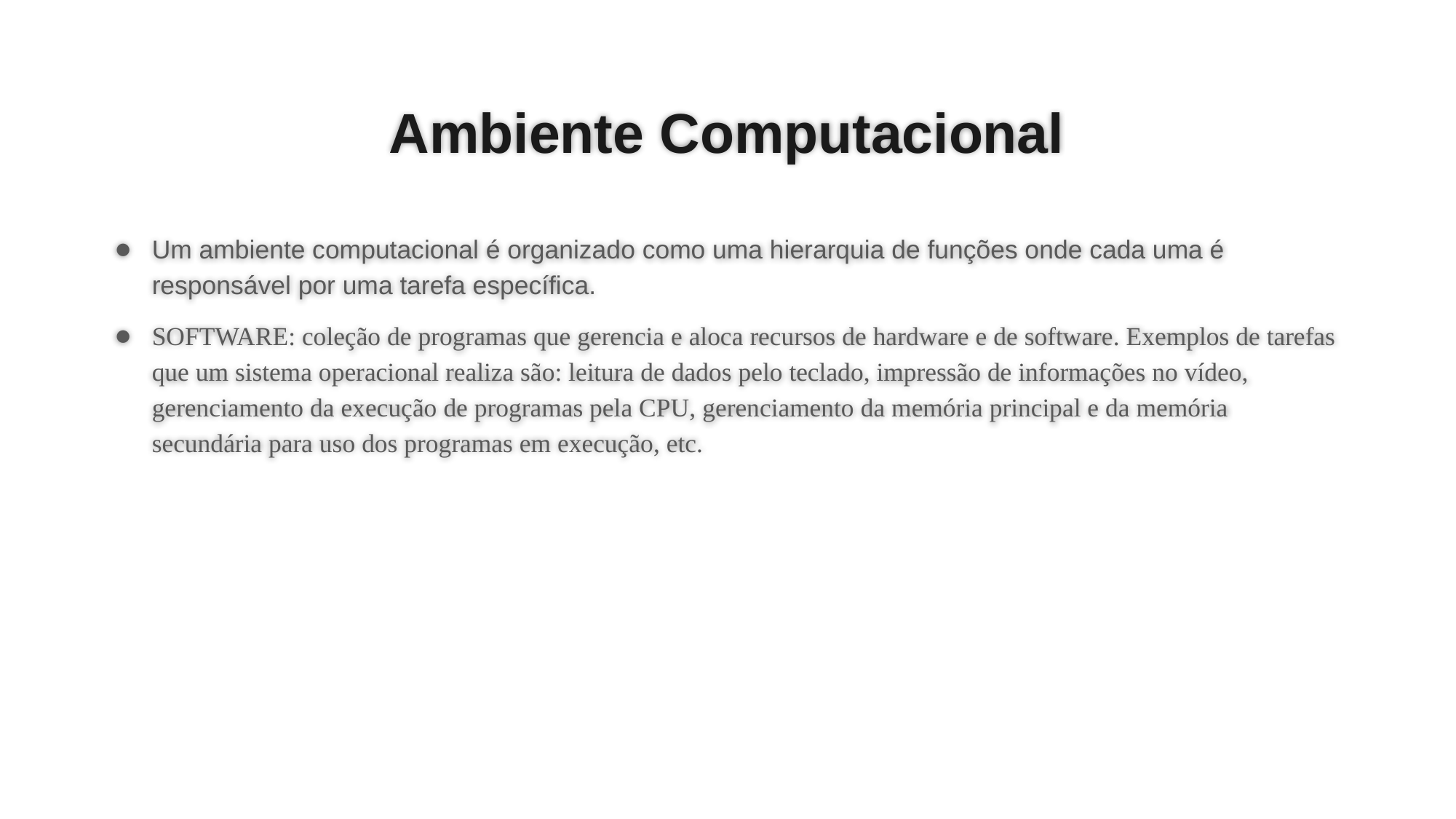

# Ambiente Computacional
Um ambiente computacional é organizado como uma hierarquia de funções onde cada uma é responsável por uma tarefa específica.
SOFTWARE: coleção de programas que gerencia e aloca recursos de hardware e de software. Exemplos de tarefas que um sistema operacional realiza são: leitura de dados pelo teclado, impressão de informações no vídeo, gerenciamento da execução de programas pela CPU, gerenciamento da memória principal e da memória secundária para uso dos programas em execução, etc.